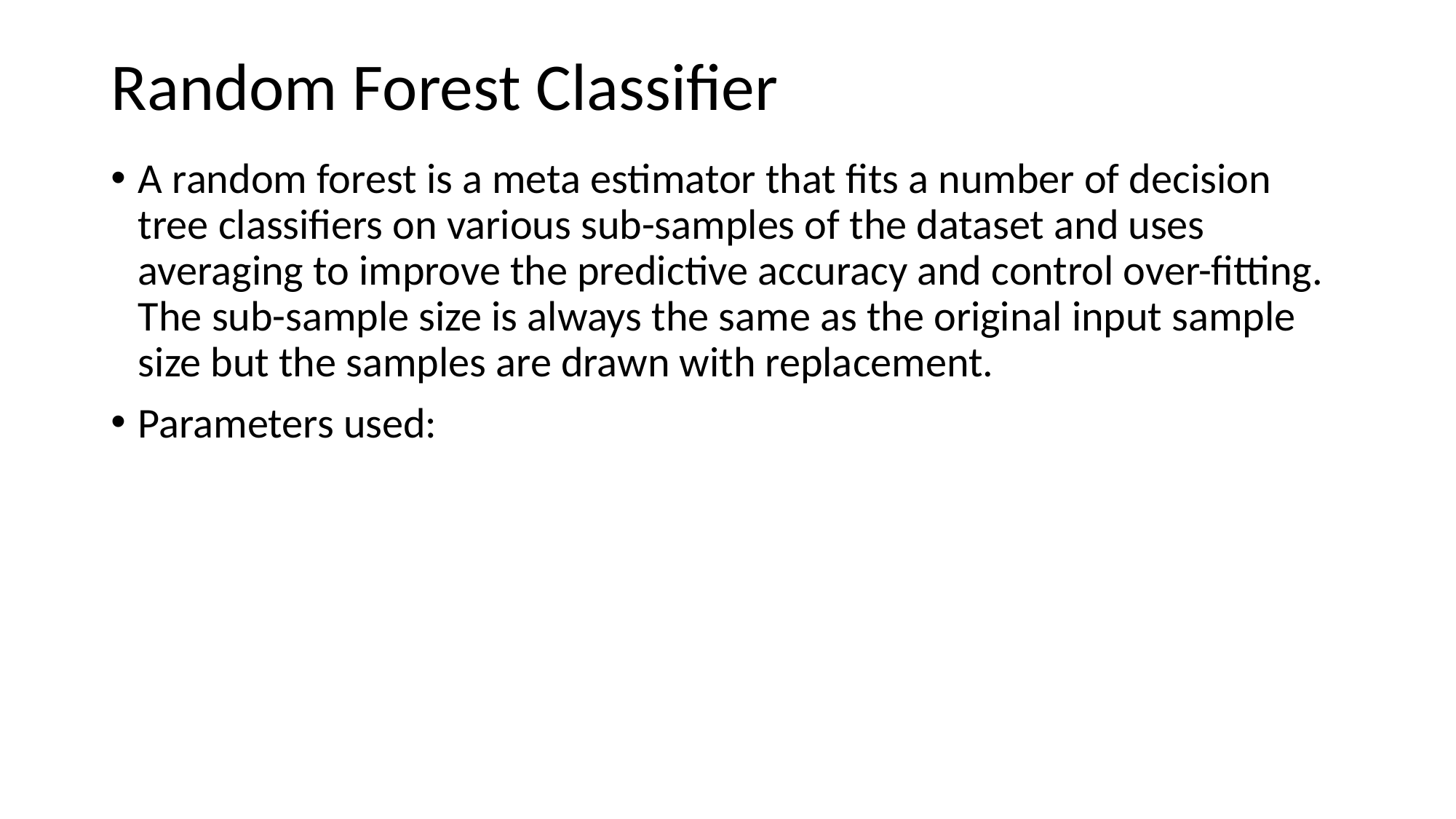

# Random Forest Classifier
A random forest is a meta estimator that fits a number of decision tree classifiers on various sub-samples of the dataset and uses averaging to improve the predictive accuracy and control over-fitting. The sub-sample size is always the same as the original input sample size but the samples are drawn with replacement.
Parameters used: